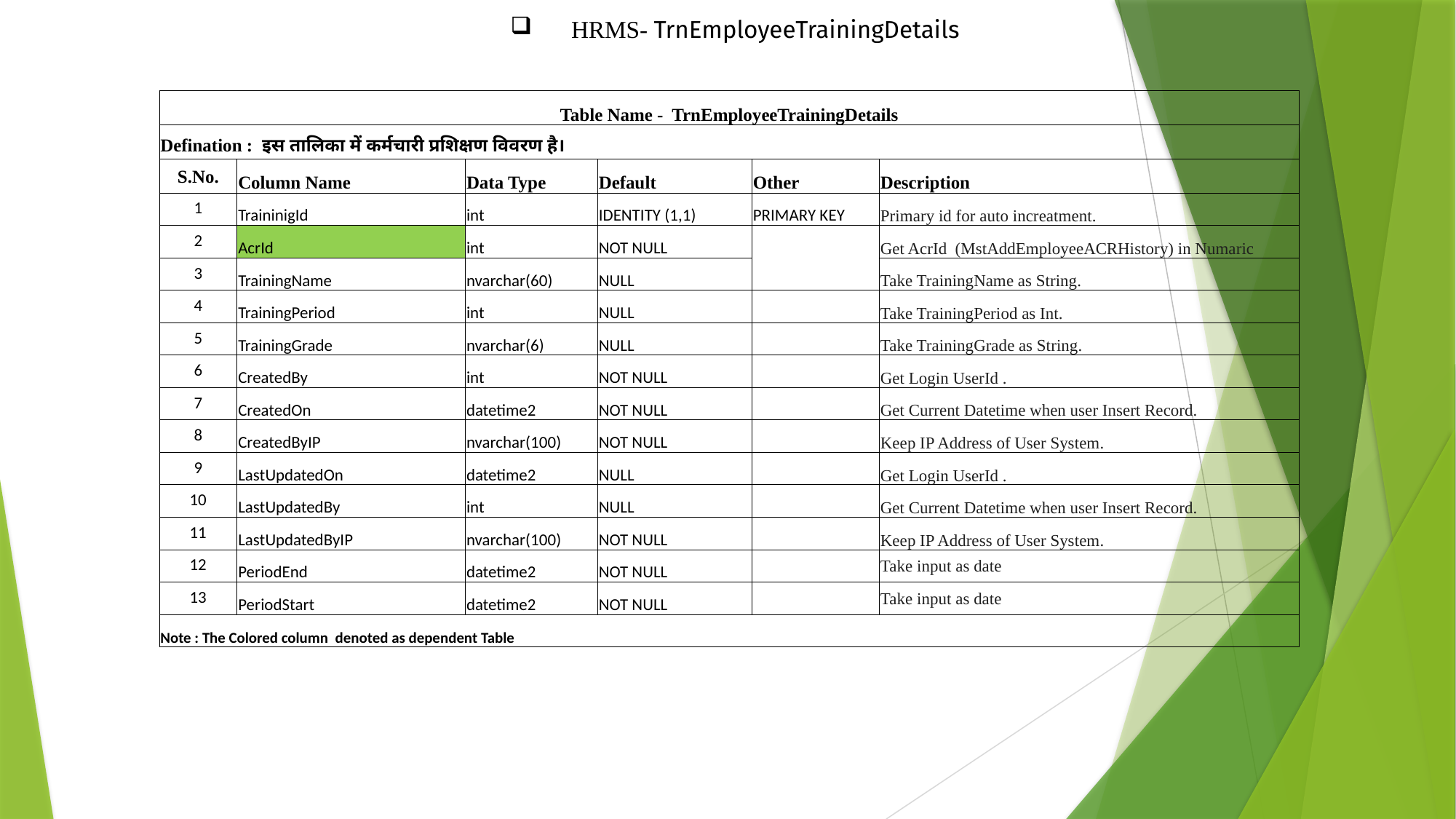

HRMS- TrnEmployeeTrainingDetails

| Table Name - TrnEmployeeTrainingDetails |  |  |  |  |  |
| --- | --- | --- | --- | --- | --- |
| Defination : इस तालिका में कर्मचारी प्रशिक्षण विवरण है। |  |  |  |  |  |
| S.No. | Column Name | Data Type | Default | Other | Description |
| 1 | TraininigId | int | IDENTITY (1,1) | PRIMARY KEY | Primary id for auto increatment. |
| 2 | AcrId | int | NOT NULL |  | Get AcrId (MstAddEmployeeACRHistory) in Numaric |
| 3 | TrainingName | nvarchar(60) | NULL |  | Take TrainingName as String. |
| 4 | TrainingPeriod | int | NULL |  | Take TrainingPeriod as Int. |
| 5 | TrainingGrade | nvarchar(6) | NULL |  | Take TrainingGrade as String. |
| 6 | CreatedBy | int | NOT NULL |  | Get Login UserId . |
| 7 | CreatedOn | datetime2 | NOT NULL |  | Get Current Datetime when user Insert Record. |
| 8 | CreatedByIP | nvarchar(100) | NOT NULL |  | Keep IP Address of User System. |
| 9 | LastUpdatedOn | datetime2 | NULL |  | Get Login UserId . |
| 10 | LastUpdatedBy | int | NULL |  | Get Current Datetime when user Insert Record. |
| 11 | LastUpdatedByIP | nvarchar(100) | NOT NULL |  | Keep IP Address of User System. |
| 12 | PeriodEnd | datetime2 | NOT NULL |  | Take input as date |
| 13 | PeriodStart | datetime2 | NOT NULL |  | Take input as date |
| Note : The Colored column denoted as dependent Table |  |  |  |  |  |